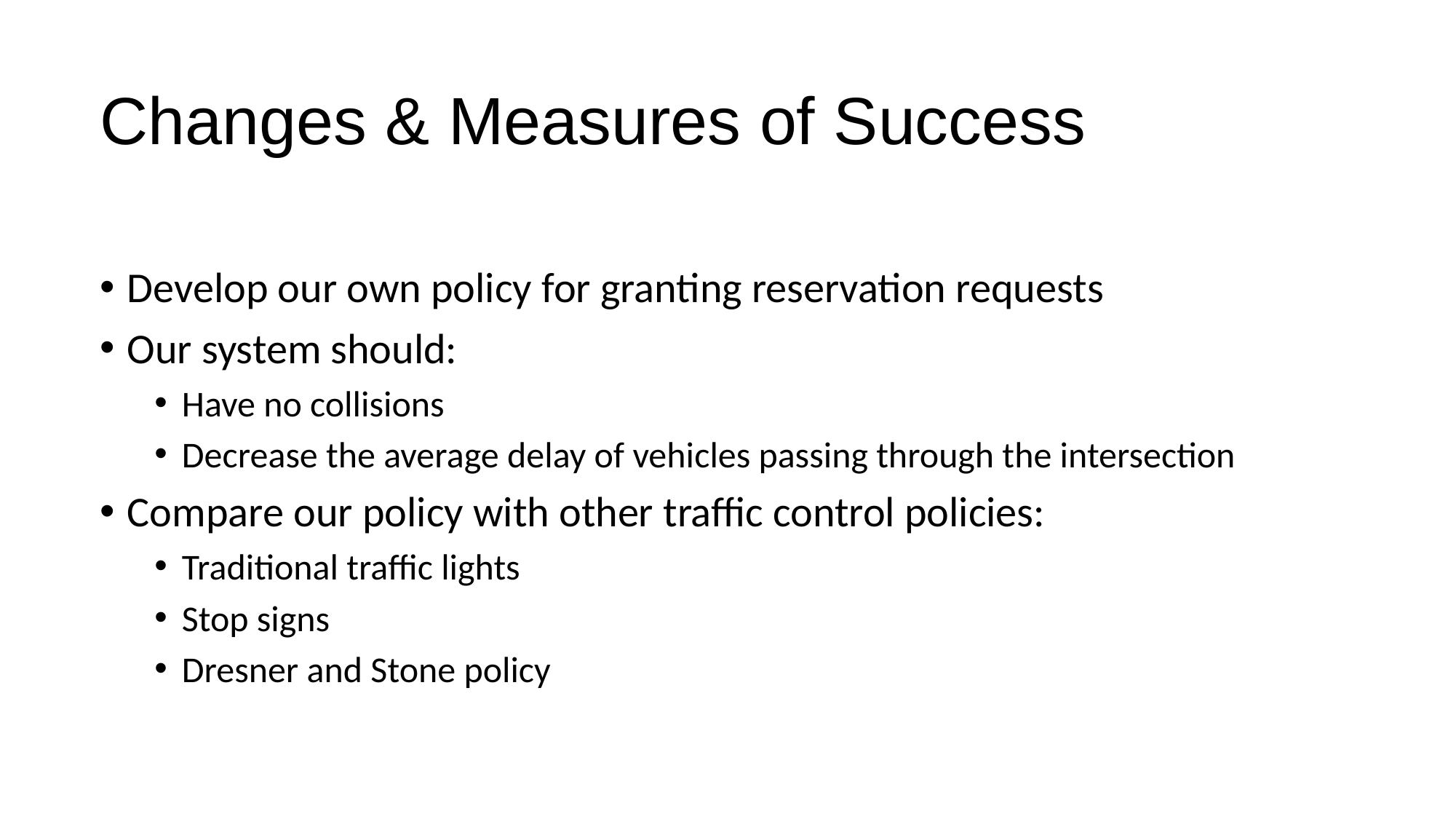

# Changes & Measures of Success
Develop our own policy for granting reservation requests
Our system should:
Have no collisions
Decrease the average delay of vehicles passing through the intersection
Compare our policy with other traffic control policies:
Traditional traffic lights
Stop signs
Dresner and Stone policy